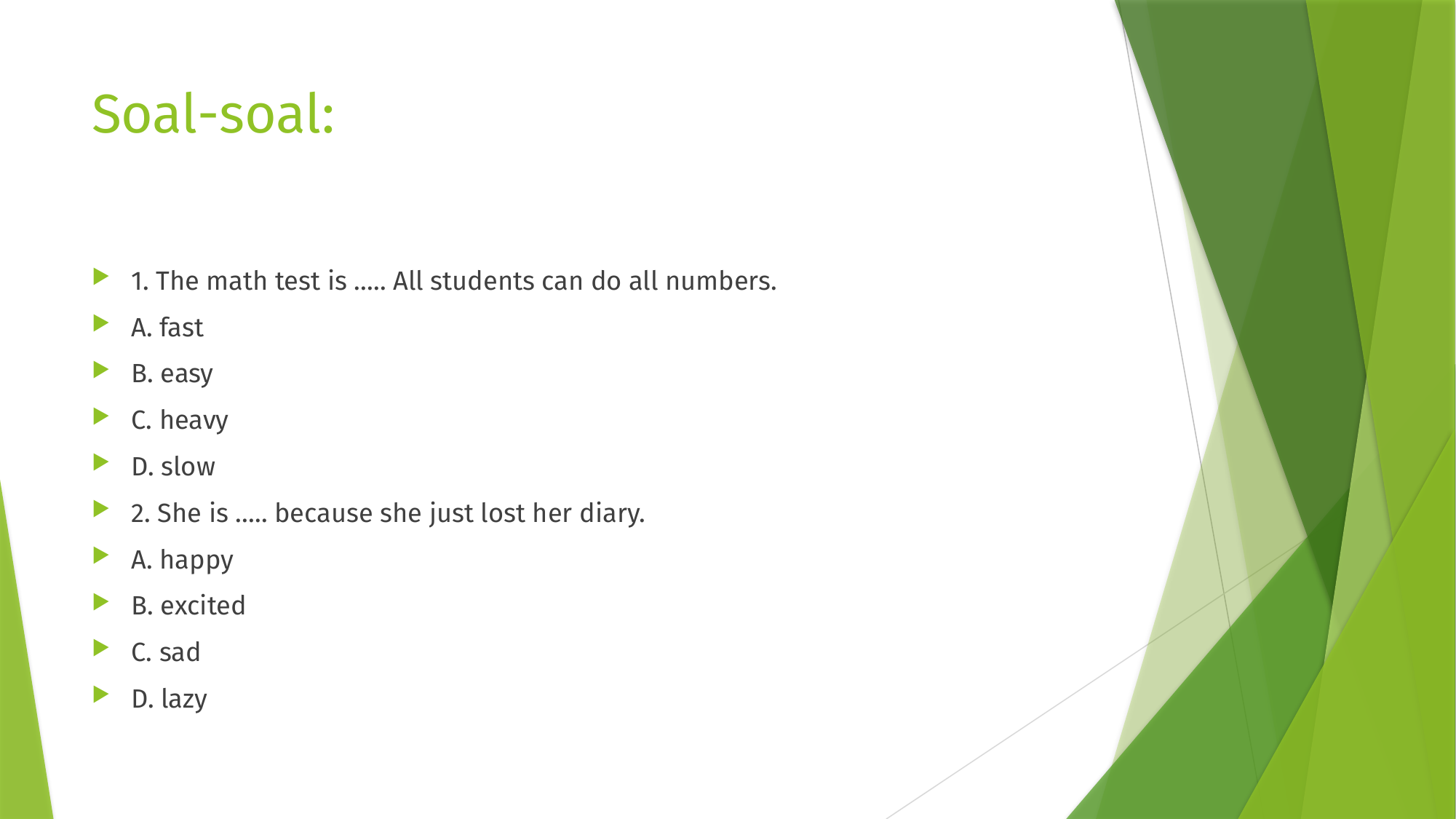

# Soal-soal:
1. The math test is ….. All students can do all numbers.
A. fast
B. easy
C. heavy
D. slow
2. She is ….. because she just lost her diary.
A. happy
B. excited
C. sad
D. lazy